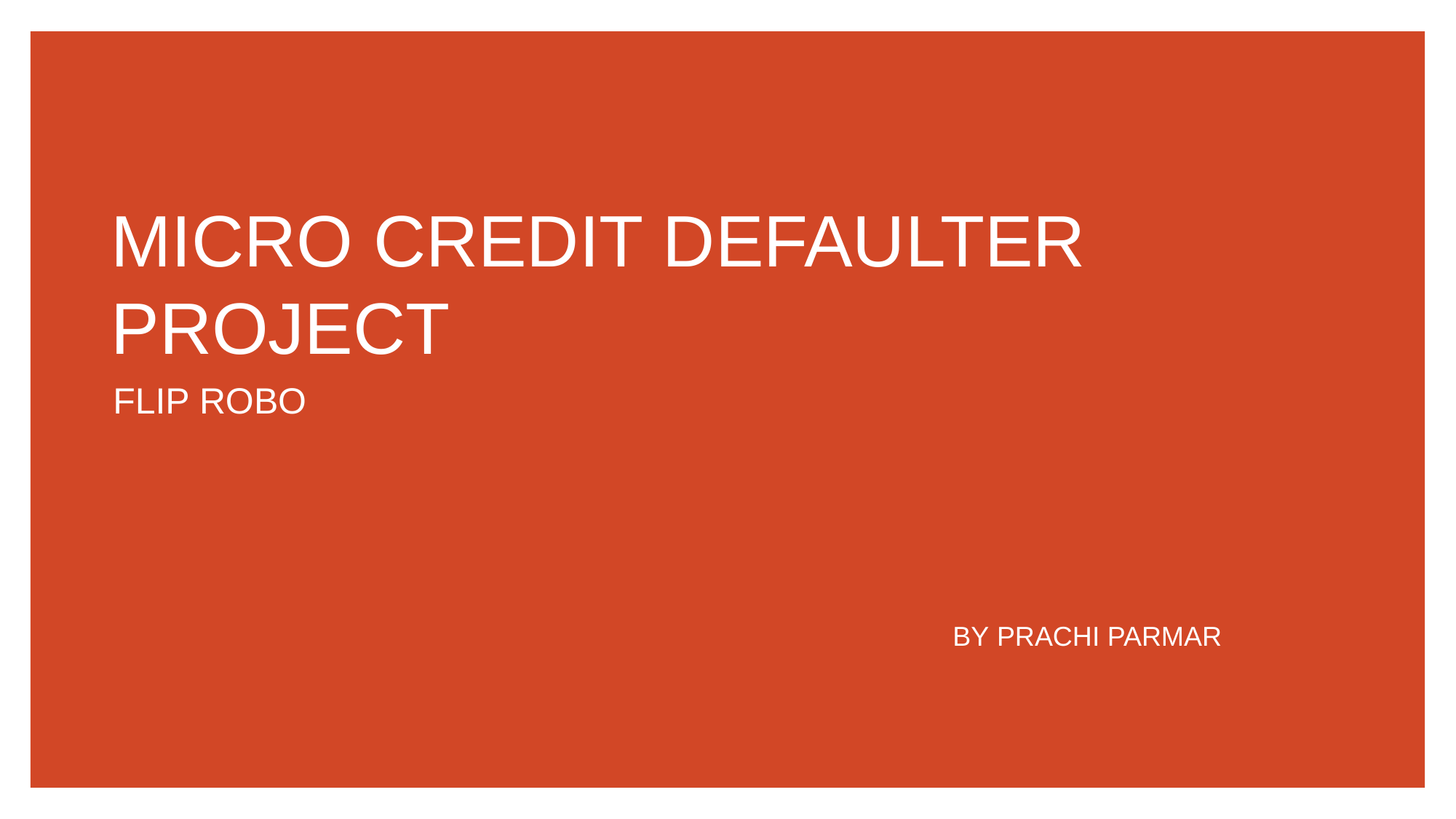

# MICRO CREDIT DEFAULTER PROJECT
FLIP ROBO

BY PRACHI PARMAR